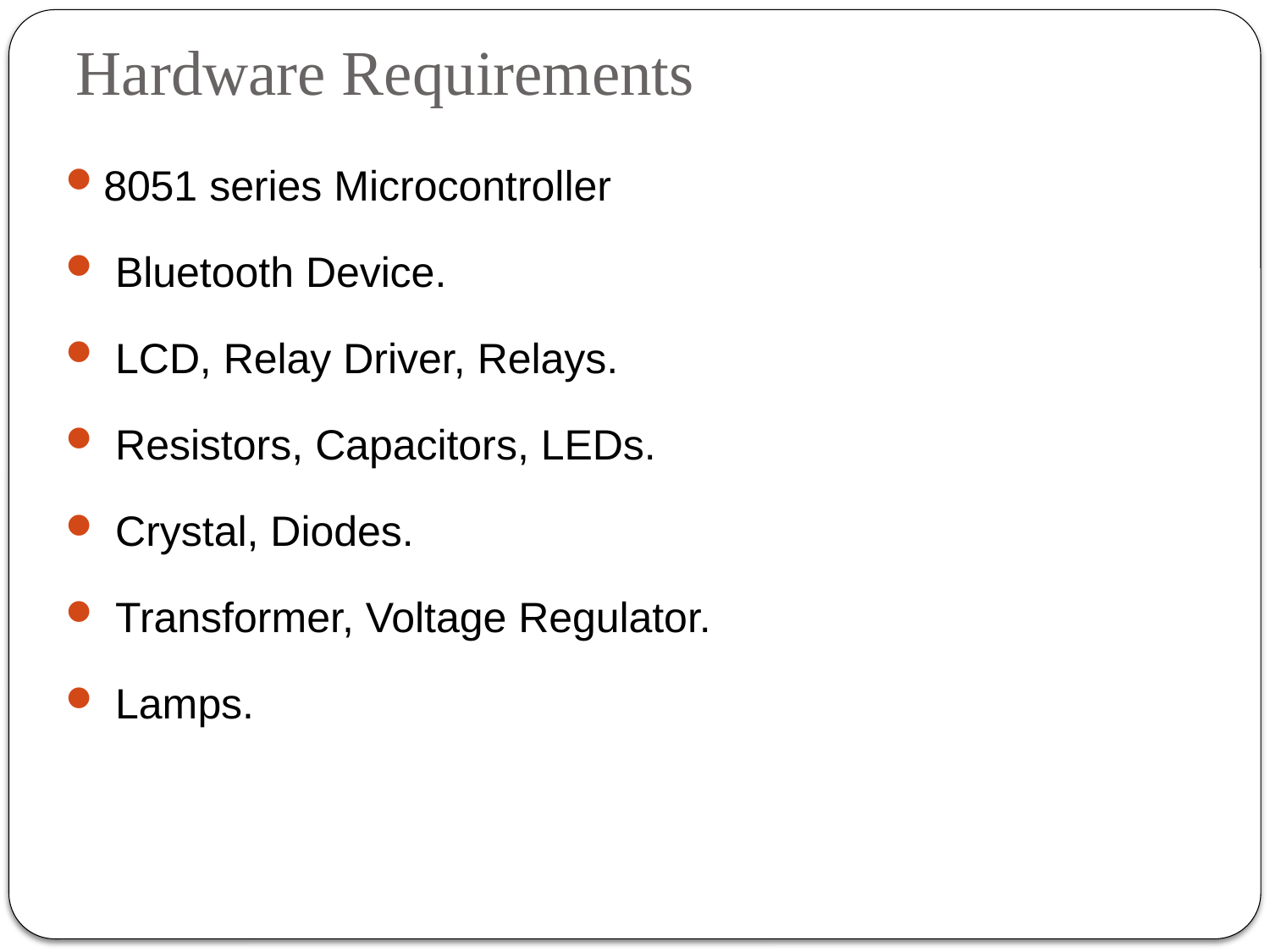

# Hardware Requirements
8051 series Microcontroller
 Bluetooth Device.
 LCD, Relay Driver, Relays.
 Resistors, Capacitors, LEDs.
 Crystal, Diodes.
 Transformer, Voltage Regulator.
 Lamps.